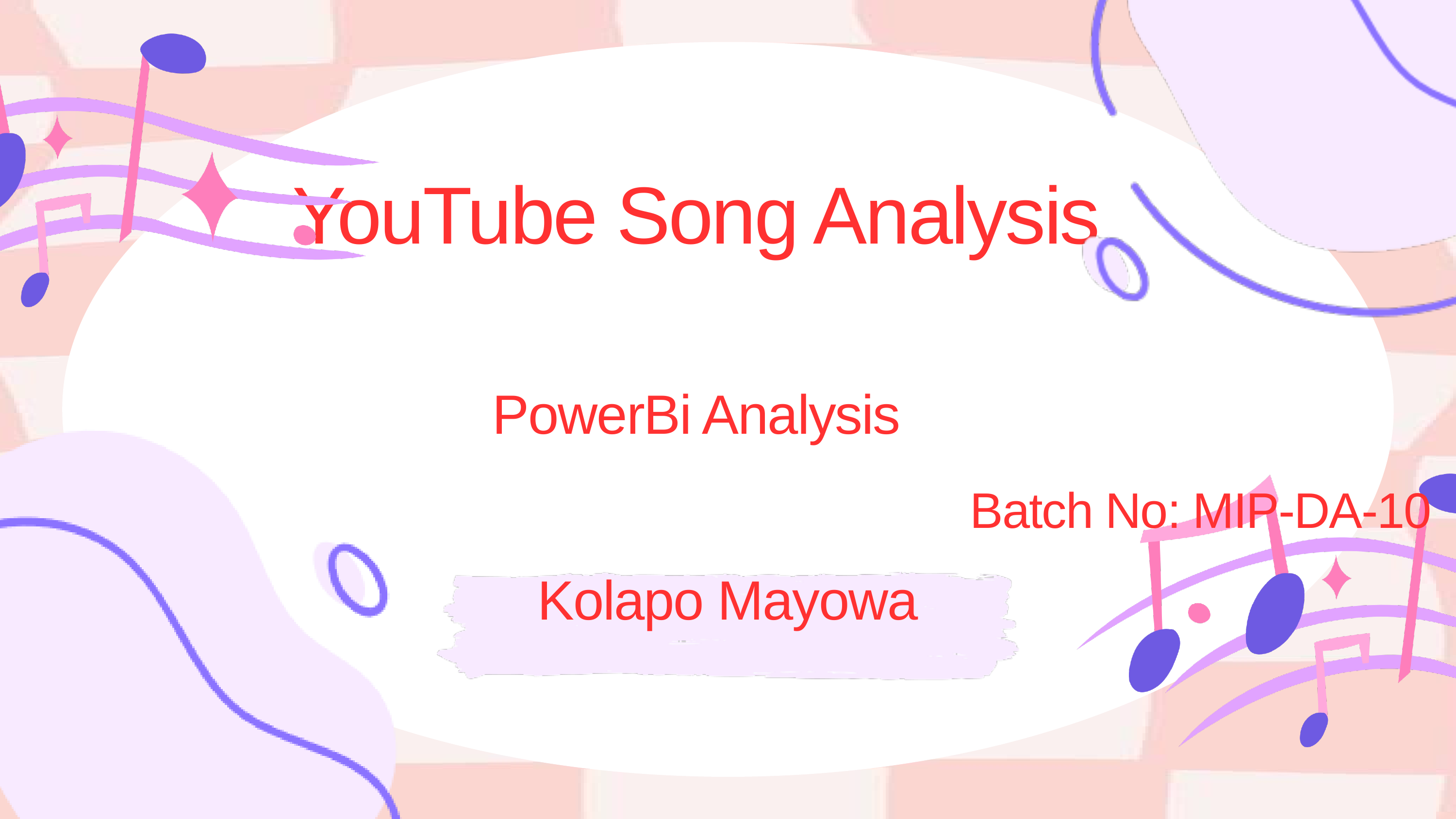

YouTube Song Analysis
PowerBi Analysis

Batch No: MIP-DA-10

Kolapo Mayowa